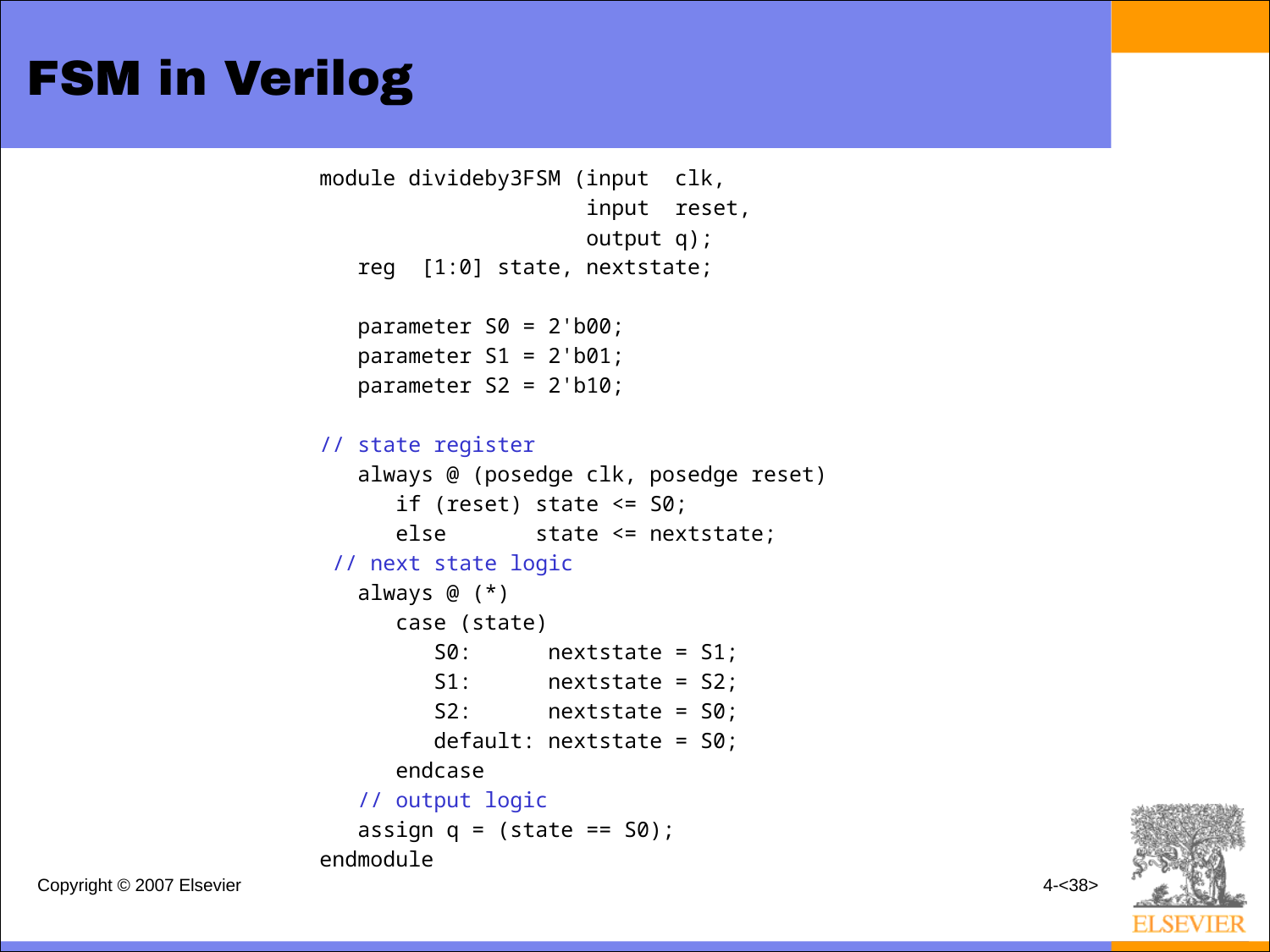

# FSM in Verilog

module divideby3FSM (input  clk,
                     input  reset,
                     output q);
   reg  [1:0] state, nextstate;

   parameter S0 = 2'b00;
   parameter S1 = 2'b01;
   parameter S2 = 2'b10;

// state register
   always @ (posedge clk, posedge reset)
      if (reset) state <= S0;
      else       state <= nextstate;
 // next state logic
   always @ (*)
      case (state)
         S0:      nextstate = S1;
         S1:      nextstate = S2;
         S2:      nextstate = S0;
         default: nextstate = S0;
      endcase
   // output logic
   assign q = (state == S0);
endmodule
Copyright © 2007 Elsevier
4-<38>